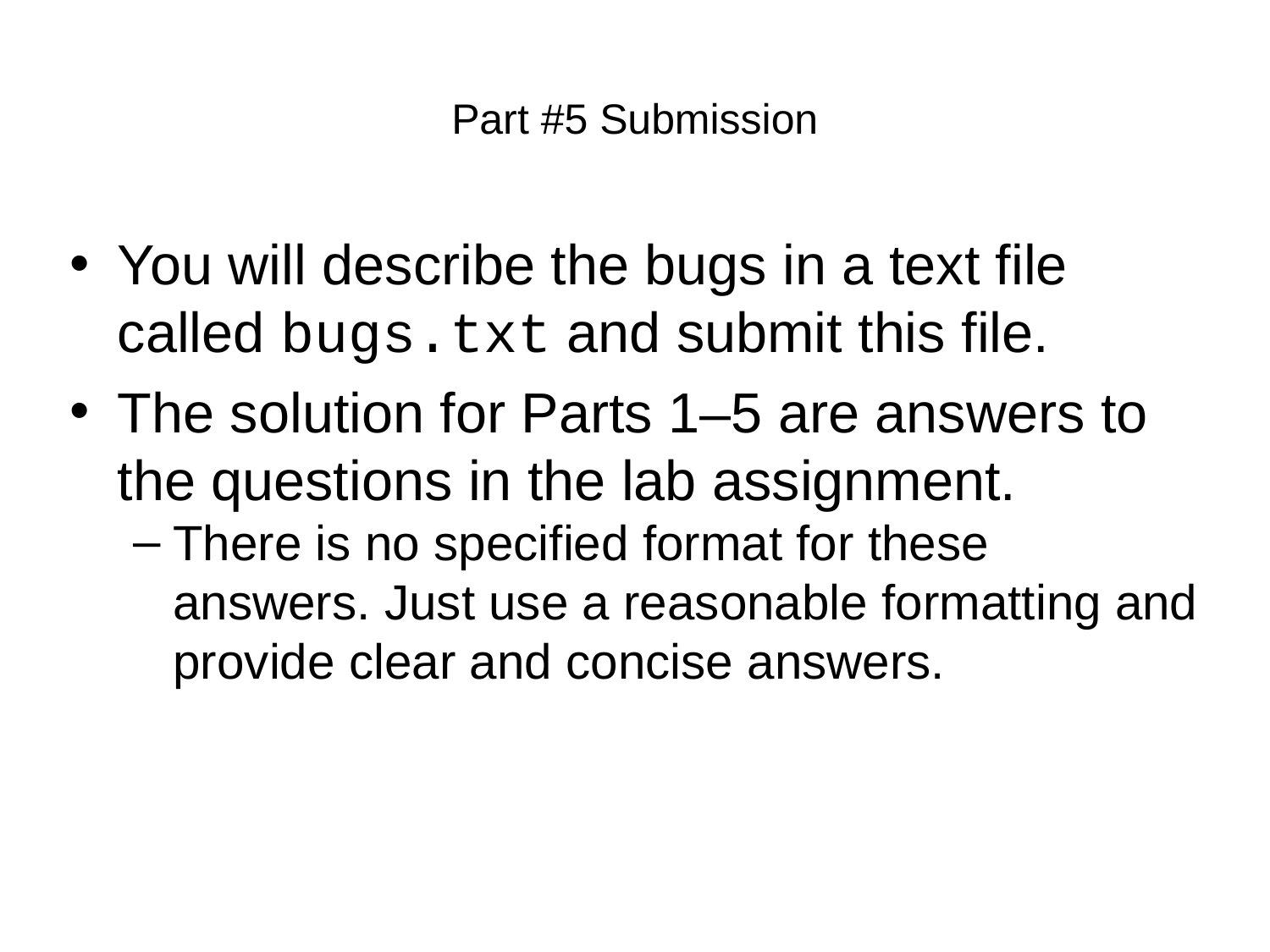

# Part #5 Submission
You will describe the bugs in a text file called bugs.txt and submit this file.
The solution for Parts 1–5 are answers to the questions in the lab assignment.
There is no specified format for these answers. Just use a reasonable formatting and provide clear and concise answers.